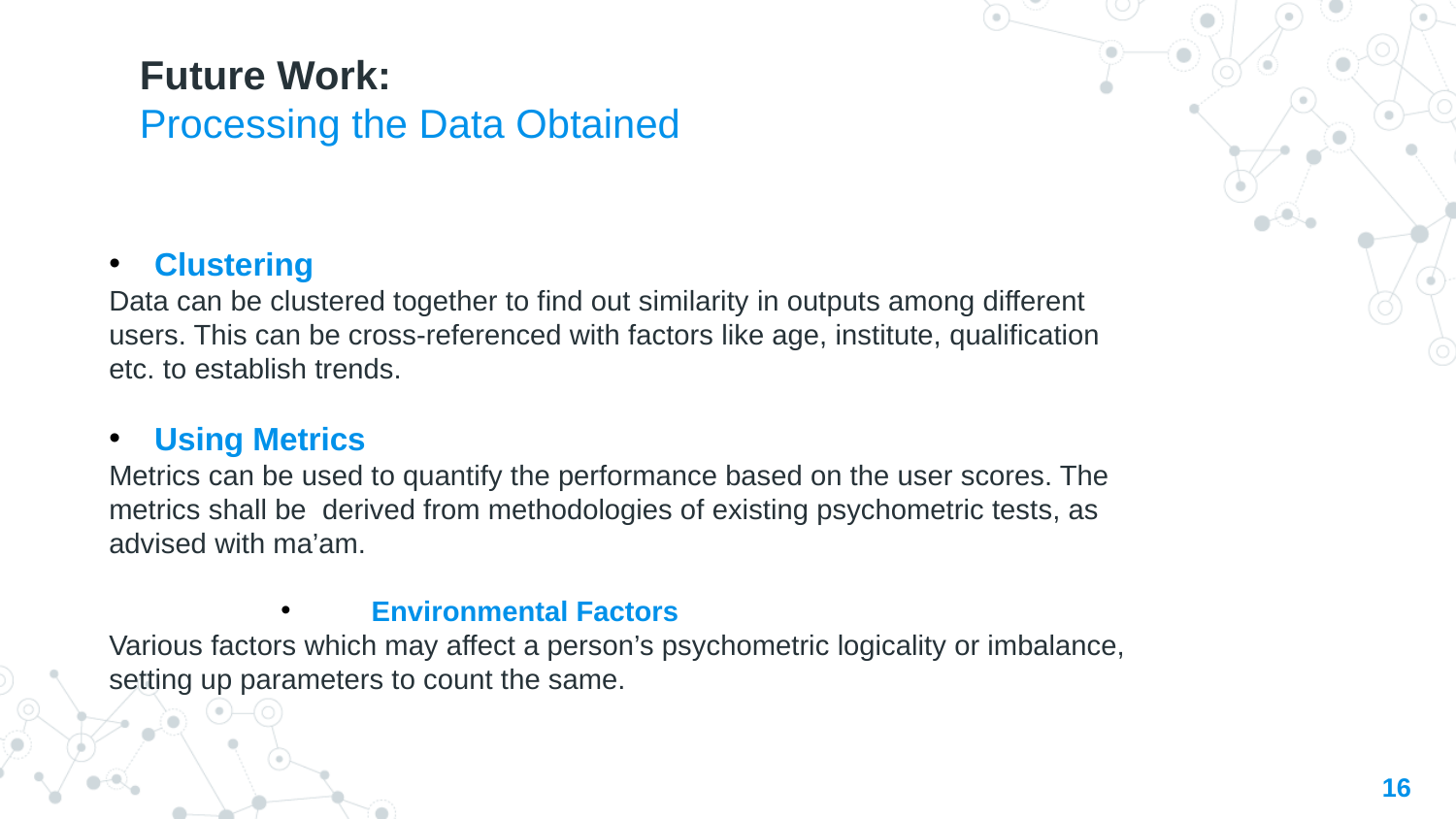

# Future Work: Processing the Data Obtained

Clustering
Data can be clustered together to find out similarity in outputs among different users. This can be cross-referenced with factors like age, institute, qualification etc. to establish trends.

Using Metrics
Metrics can be used to quantify the performance based on the user scores. The metrics shall be  derived from methodologies of existing psychometric tests, as advised with ma’am.

       Environmental Factors
Various factors which may affect a person’s psychometric logicality or imbalance, setting up parameters to count the same.

16